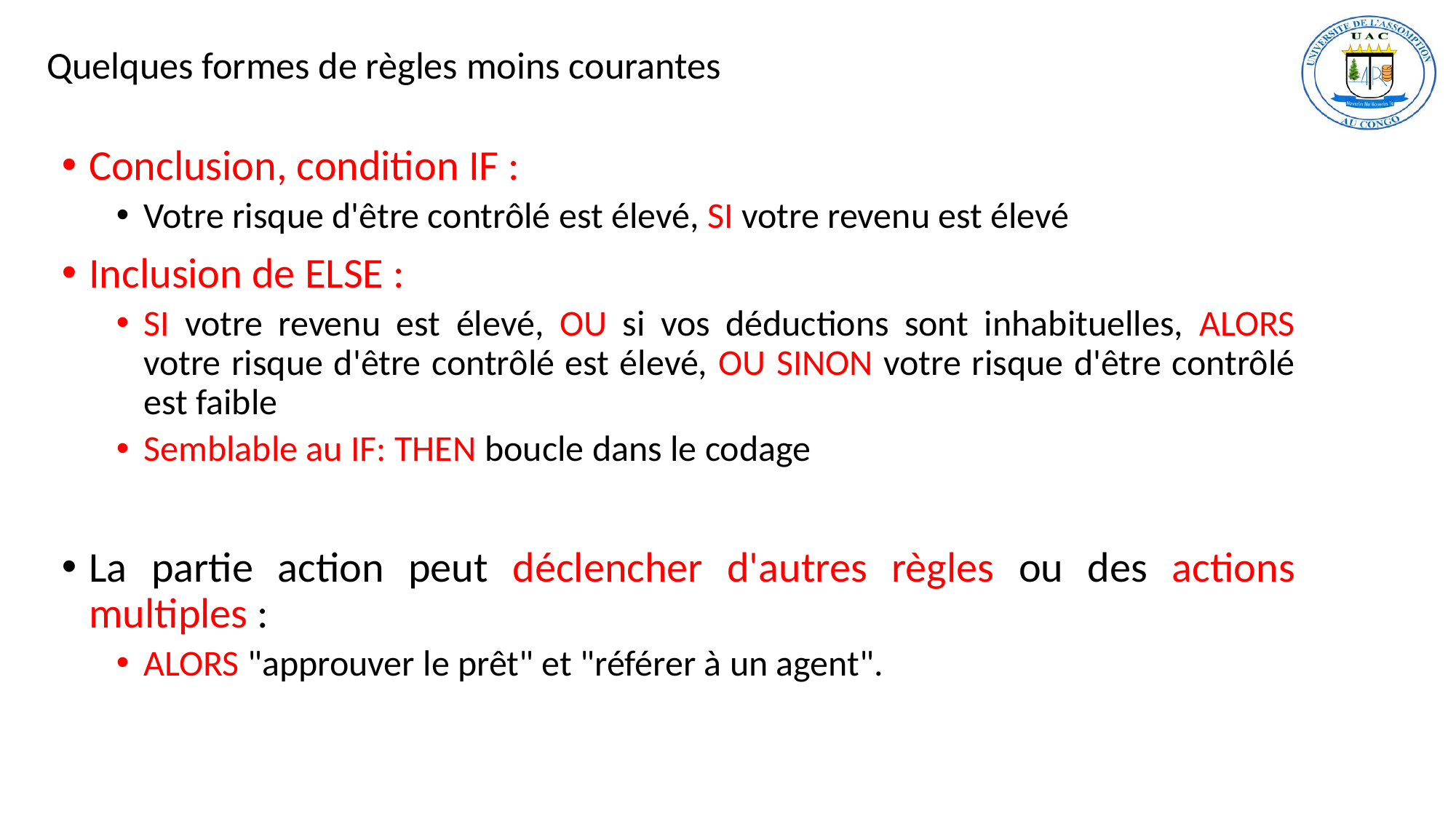

# Quelques formes de règles moins courantes
Conclusion, condition IF :
Votre risque d'être contrôlé est élevé, SI votre revenu est élevé
Inclusion de ELSE :
SI votre revenu est élevé, OU si vos déductions sont inhabituelles, ALORS votre risque d'être contrôlé est élevé, OU SINON votre risque d'être contrôlé est faible
Semblable au IF: THEN boucle dans le codage

La partie action peut déclencher d'autres règles ou des actions multiples :
ALORS "approuver le prêt" et "référer à un agent".